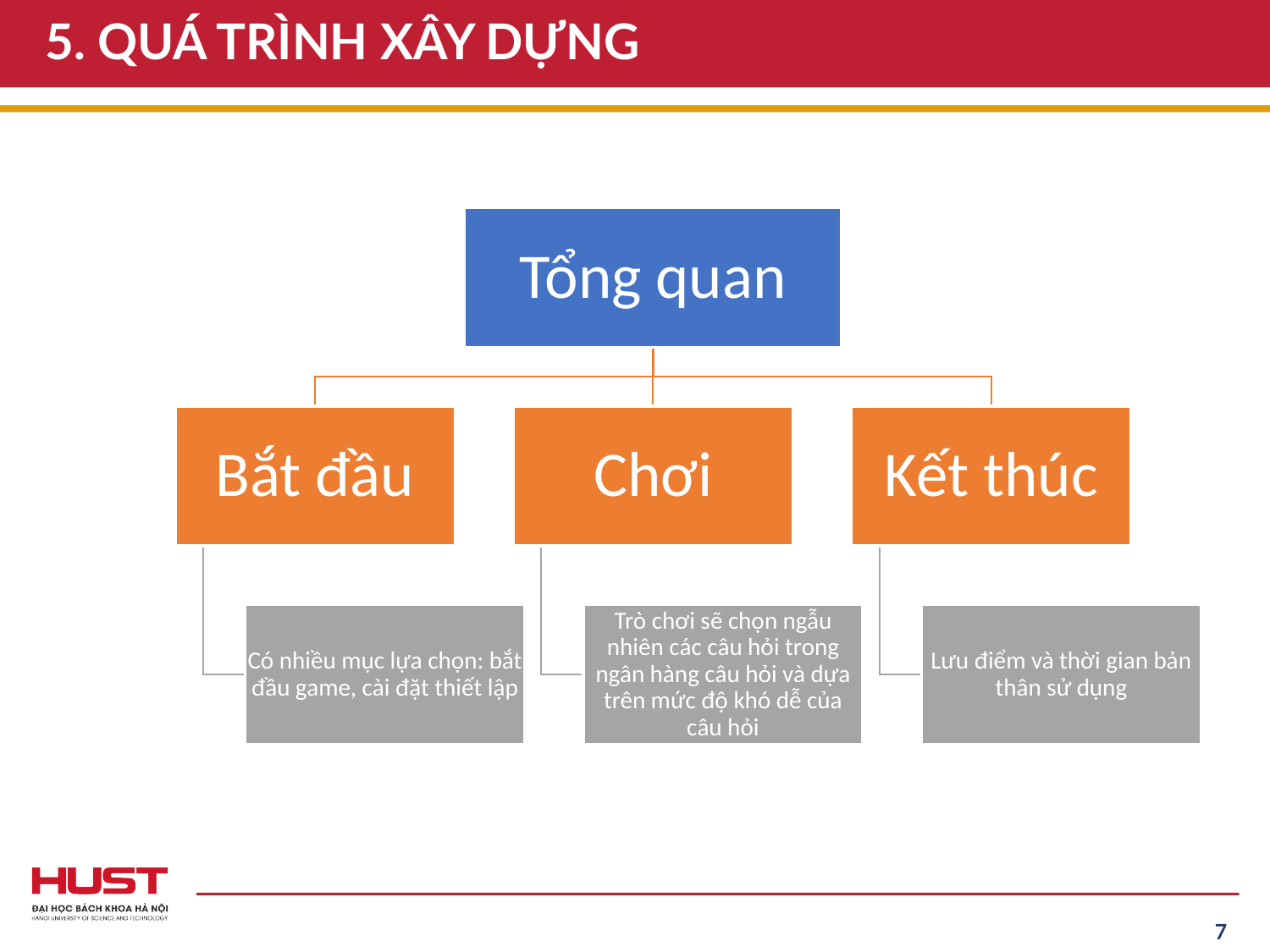

# 5. QUÁ TRÌNH XÂY DỰNG
Tổng quan
Bắt đầu
Có nhiều mục lựa chọn: bắt đầu game, cài đặt thiết lập
Chơi
Trò chơi sẽ chọn ngẫu nhiên các câu hỏi trong ngân hàng câu hỏi và dựa trên mức độ khó dễ của câu hỏi
Kết thúc
Lưu điểm và thời gian bản thân sử dụng
7